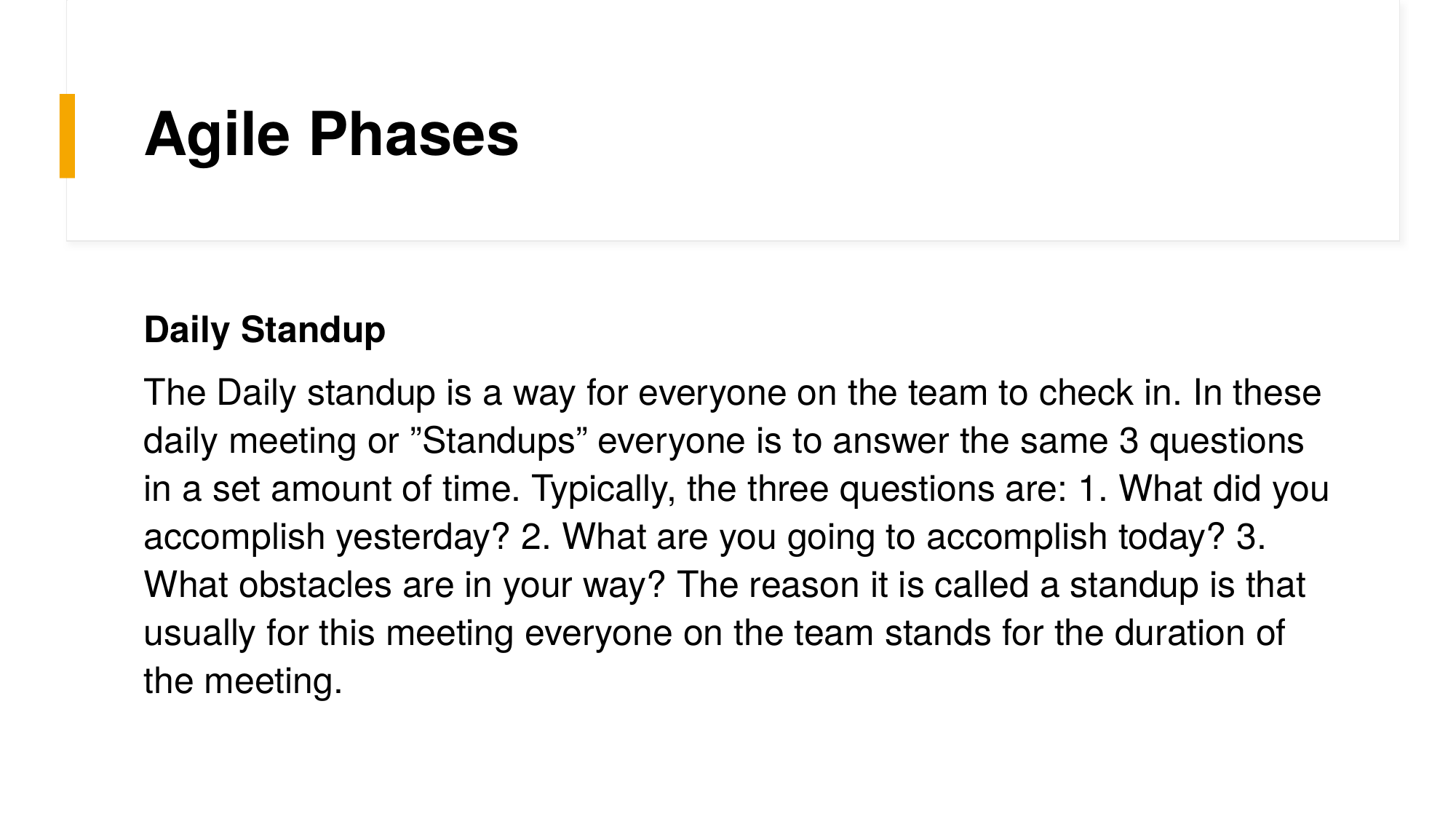

# Agile Phases
Daily Standup
The Daily standup is a way for everyone on the team to check in. In these daily meeting or ”Standups” everyone is to answer the same 3 questions in a set amount of time. Typically, the three questions are: 1. What did you accomplish yesterday? 2. What are you going to accomplish today? 3. What obstacles are in your way? The reason it is called a standup is that usually for this meeting everyone on the team stands for the duration of the meeting.